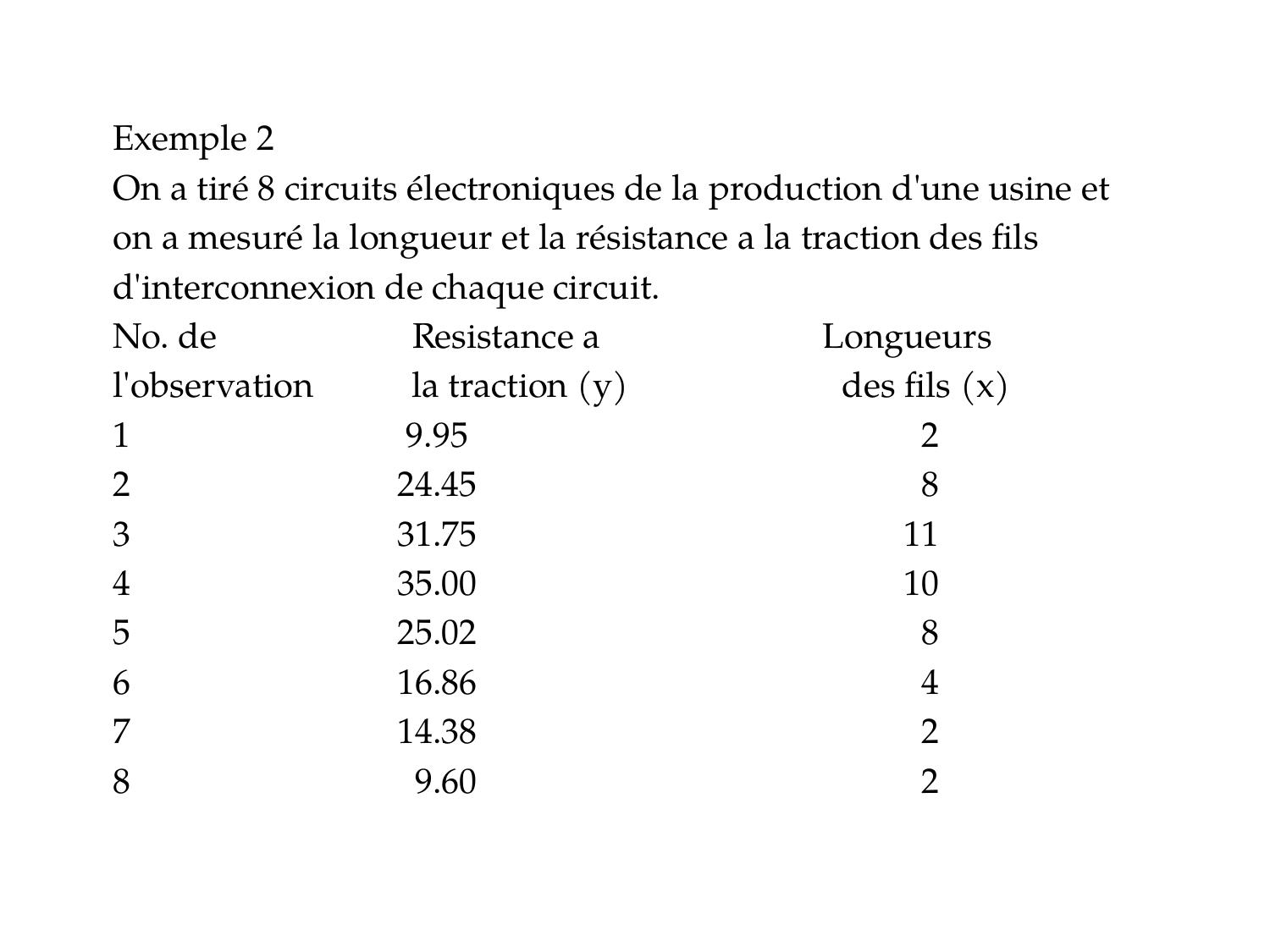

Exemple 2
On a tiré 8 circuits électroniques de la production d'une usine et
on a mesuré la longueur et la résistance a la traction des fils
d'interconnexion de chaque circuit.
No. de                      Resistance a                         Longueurs
l'observation           la traction (y)                        des fils (x)
1                               9.95                                                   2
2                              24.45                                                  8
3                              31.75                                                11
4                              35.00                                                10
5                              25.02                                                  8
6                              16.86                                                  4
7                              14.38                                                  2
8                                9.60                                                  2